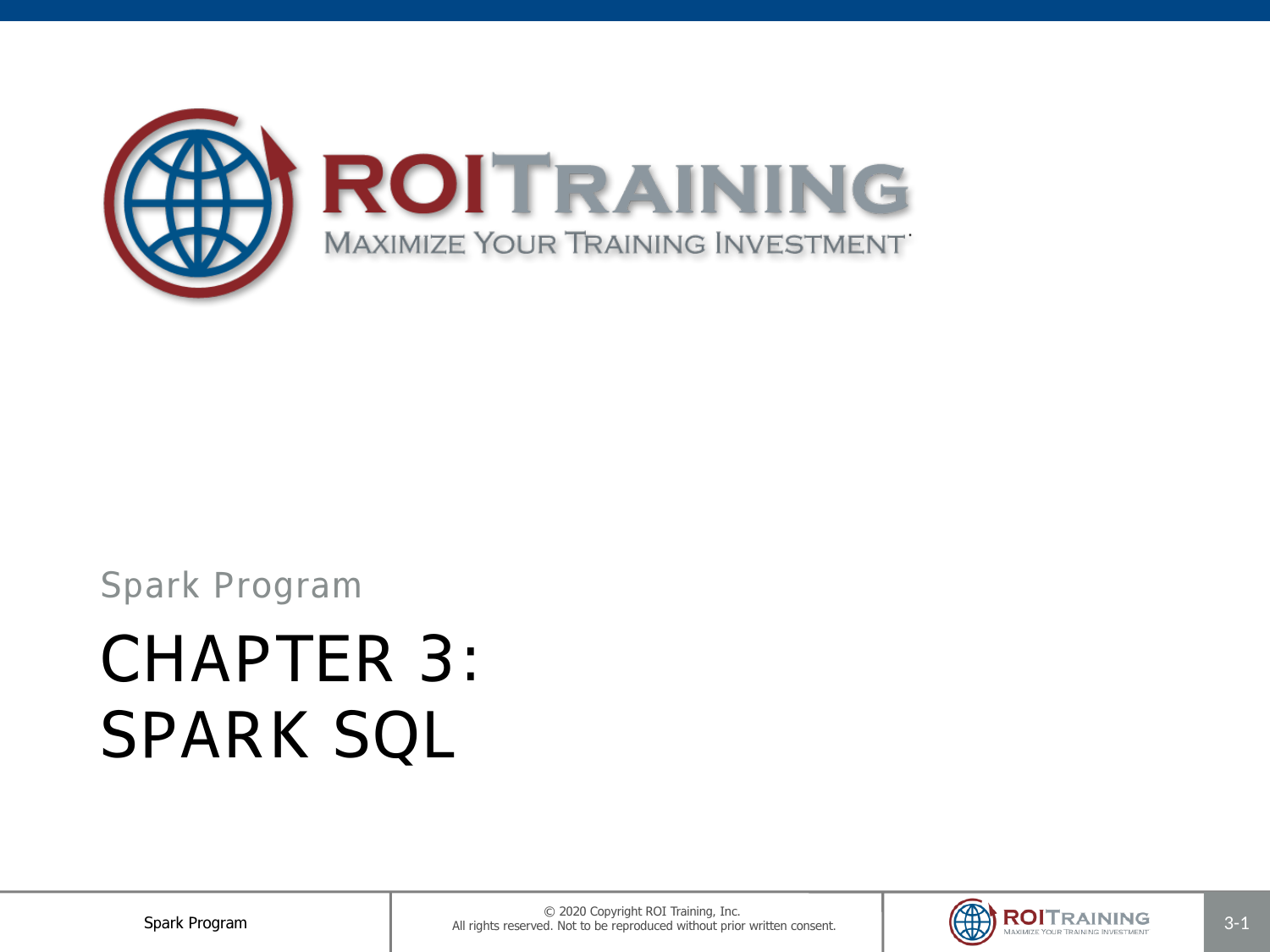

Spark Program
# Chapter 3: Spark SQL